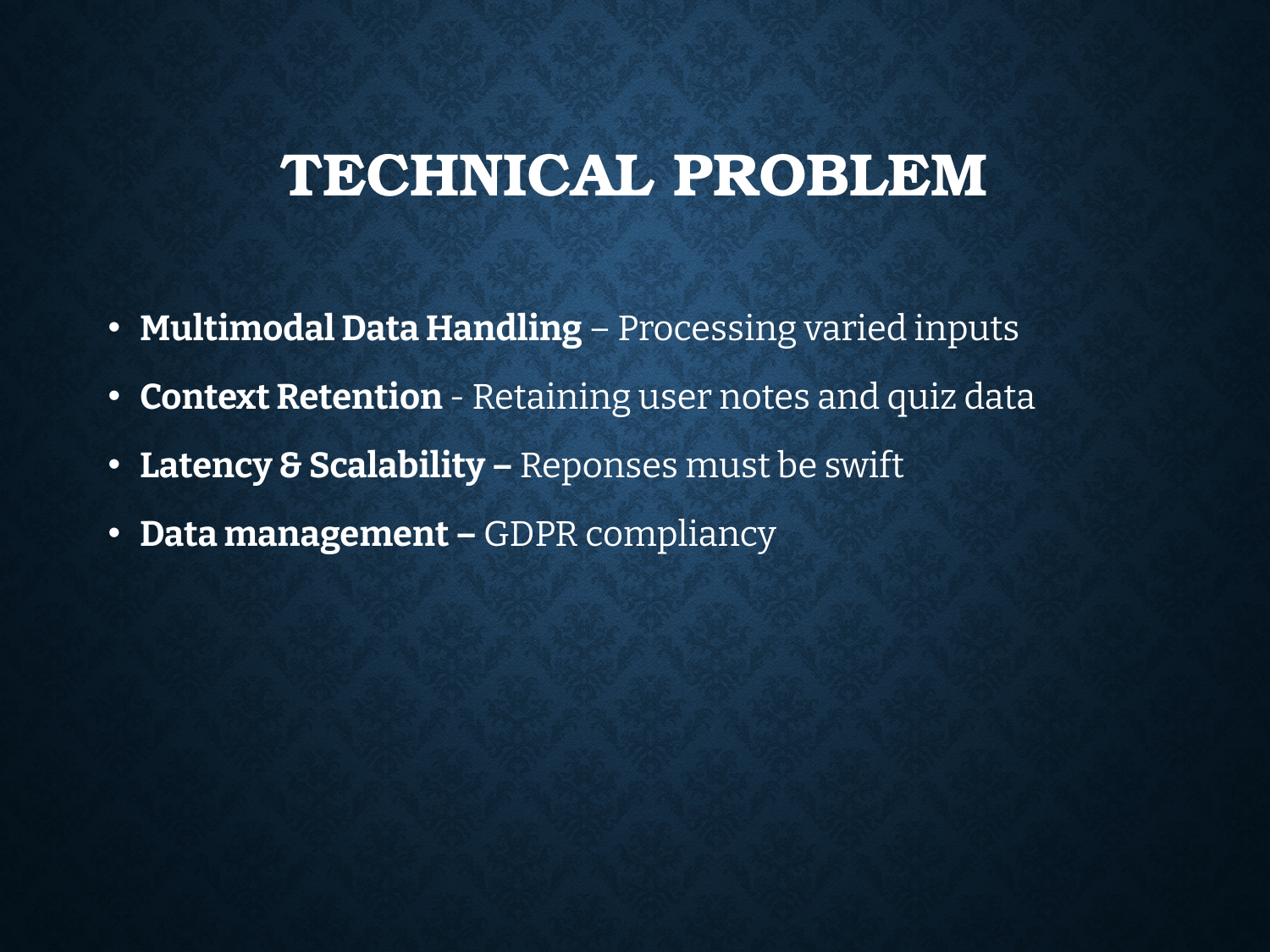

# Technical Problem
Multimodal Data Handling – Processing varied inputs
Context Retention - Retaining user notes and quiz data
Latency & Scalability – Reponses must be swift
Data management – GDPR compliancy